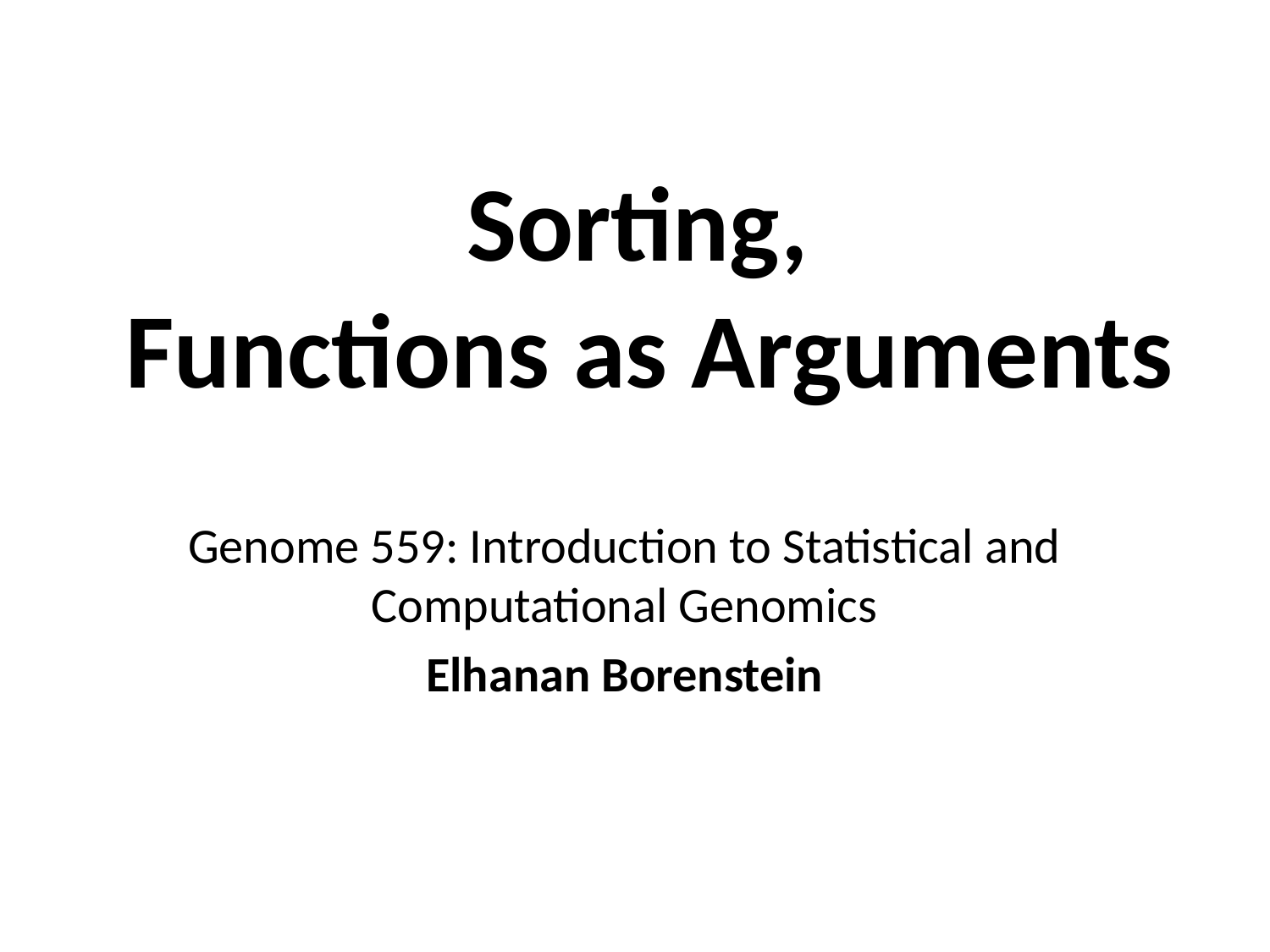

# Sorting, Functions as Arguments
Genome 559: Introduction to Statistical and Computational Genomics
Elhanan Borenstein